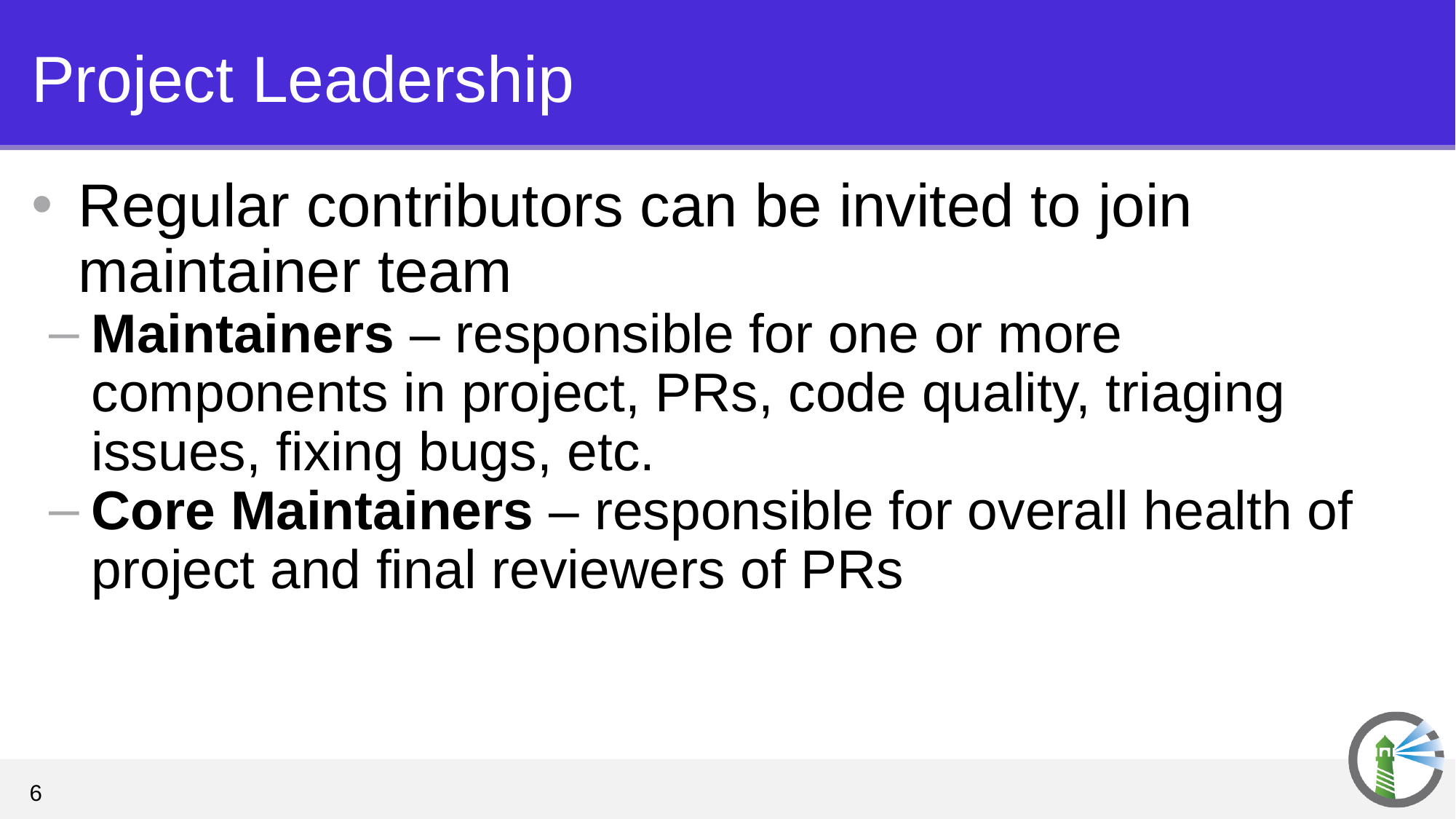

# Project Leadership
Regular contributors can be invited to join maintainer team
Maintainers – responsible for one or more components in project, PRs, code quality, triaging issues, fixing bugs, etc.
Core Maintainers – responsible for overall health of project and final reviewers of PRs
6